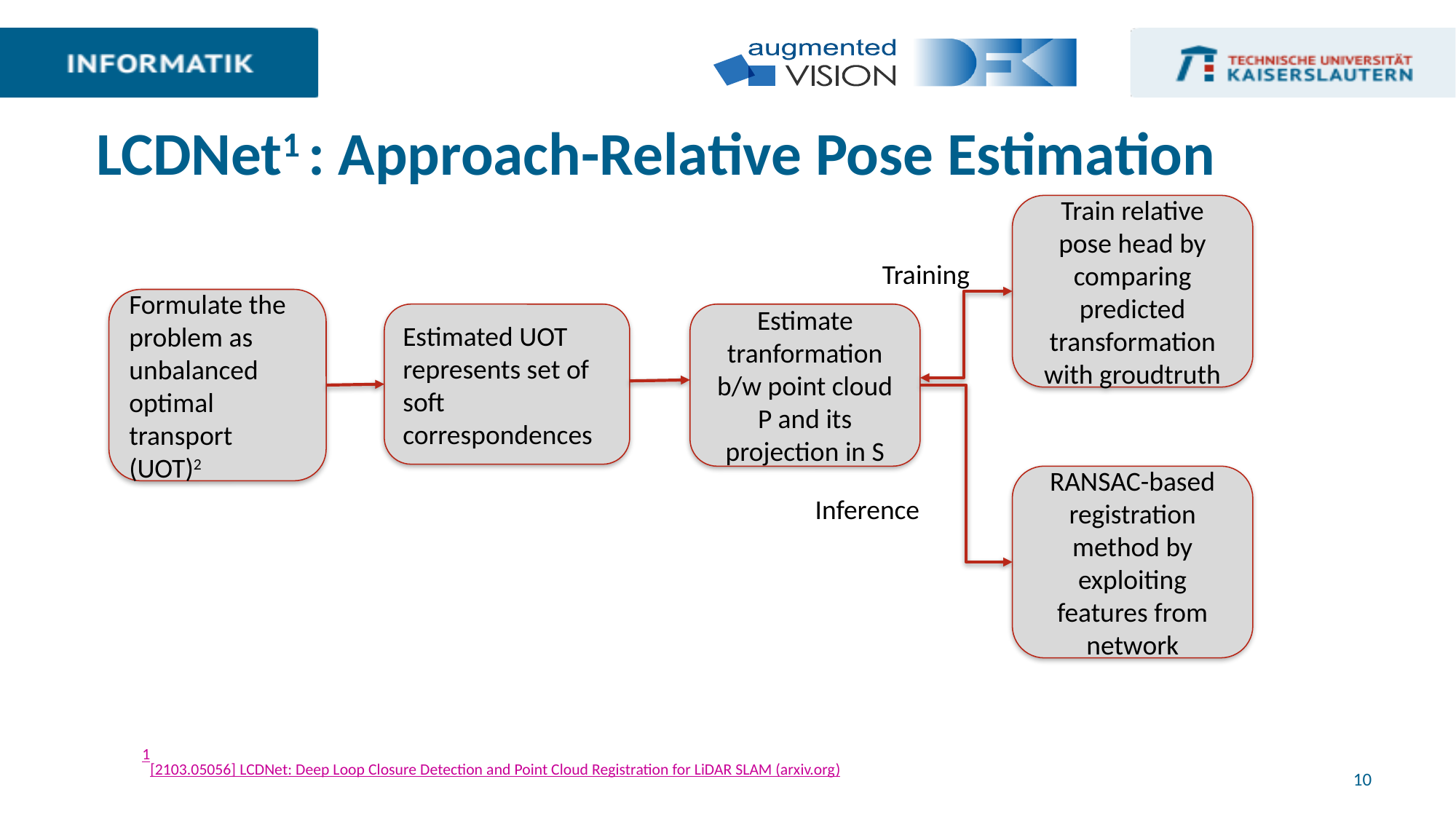

# LCDNet1 : Approach-Relative Pose Estimation
Train relative pose head by comparing predicted transformation with groudtruth

Training
Formulate the problem as unbalanced optimal transport (UOT)2
Estimated UOT represents set of soft correspondences
Estimate tranformation b/w point cloud P and its projection in S
RANSAC-based registration method by exploiting features from network
Inference
1[2103.05056] LCDNet: Deep Loop Closure Detection and Point Cloud Registration for LiDAR SLAM (arxiv.org)

2AMS :: Mathematics of Computation

10